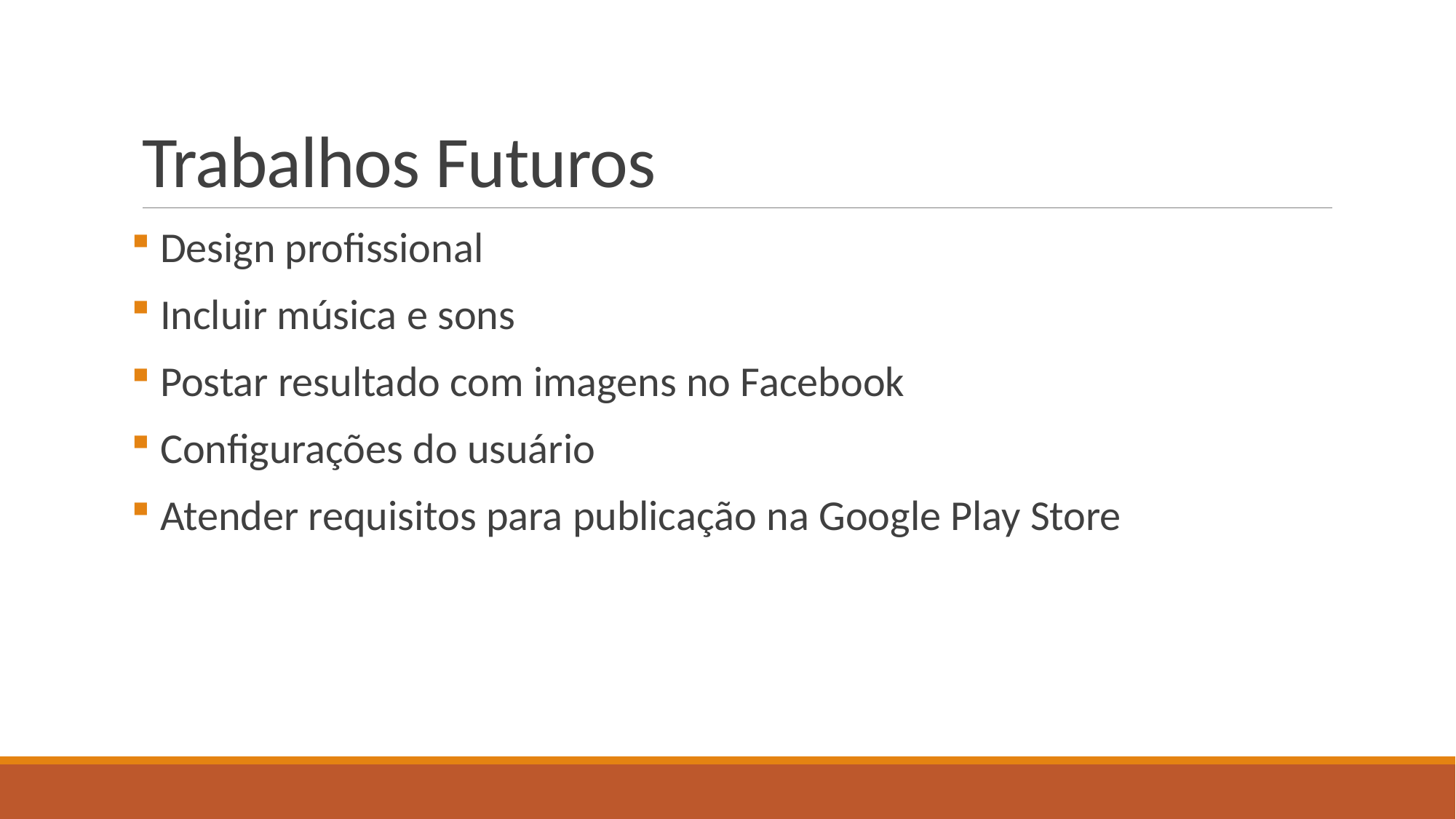

# Trabalhos Futuros
 Design profissional
 Incluir música e sons
 Postar resultado com imagens no Facebook
 Configurações do usuário
 Atender requisitos para publicação na Google Play Store